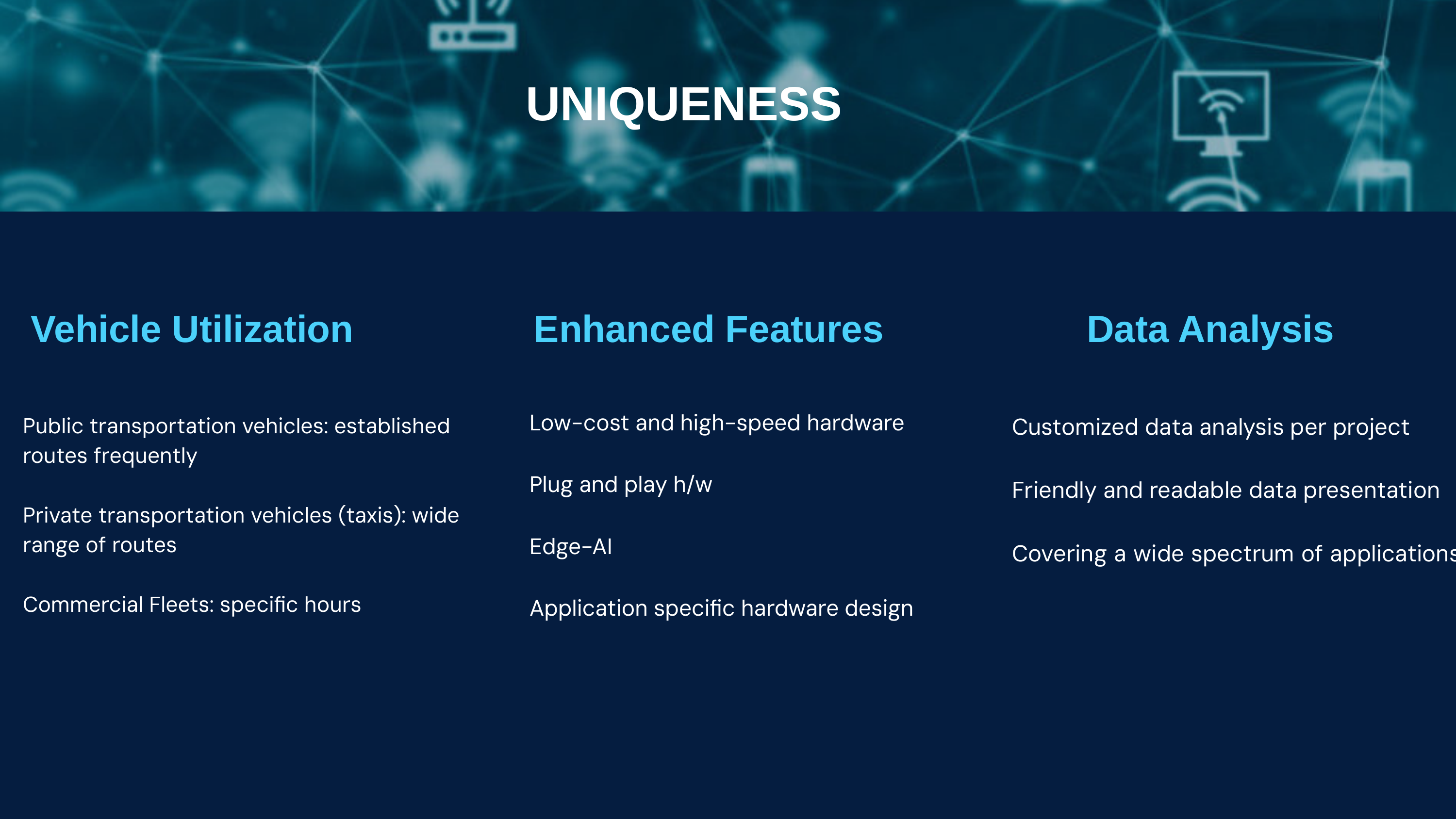

UNIQUENESS
Vehicle Utilization
Enhanced Features
Data Analysis
Low-cost and high-speed hardware

Plug and play h/w

Edge-AI

Application specific hardware design

Public transportation vehicles: established routes frequently

Private transportation vehicles (taxis): wide range of routes

Commercial Fleets: specific hours

Customized data analysis per project

Friendly and readable data presentation

Covering a wide spectrum of applications